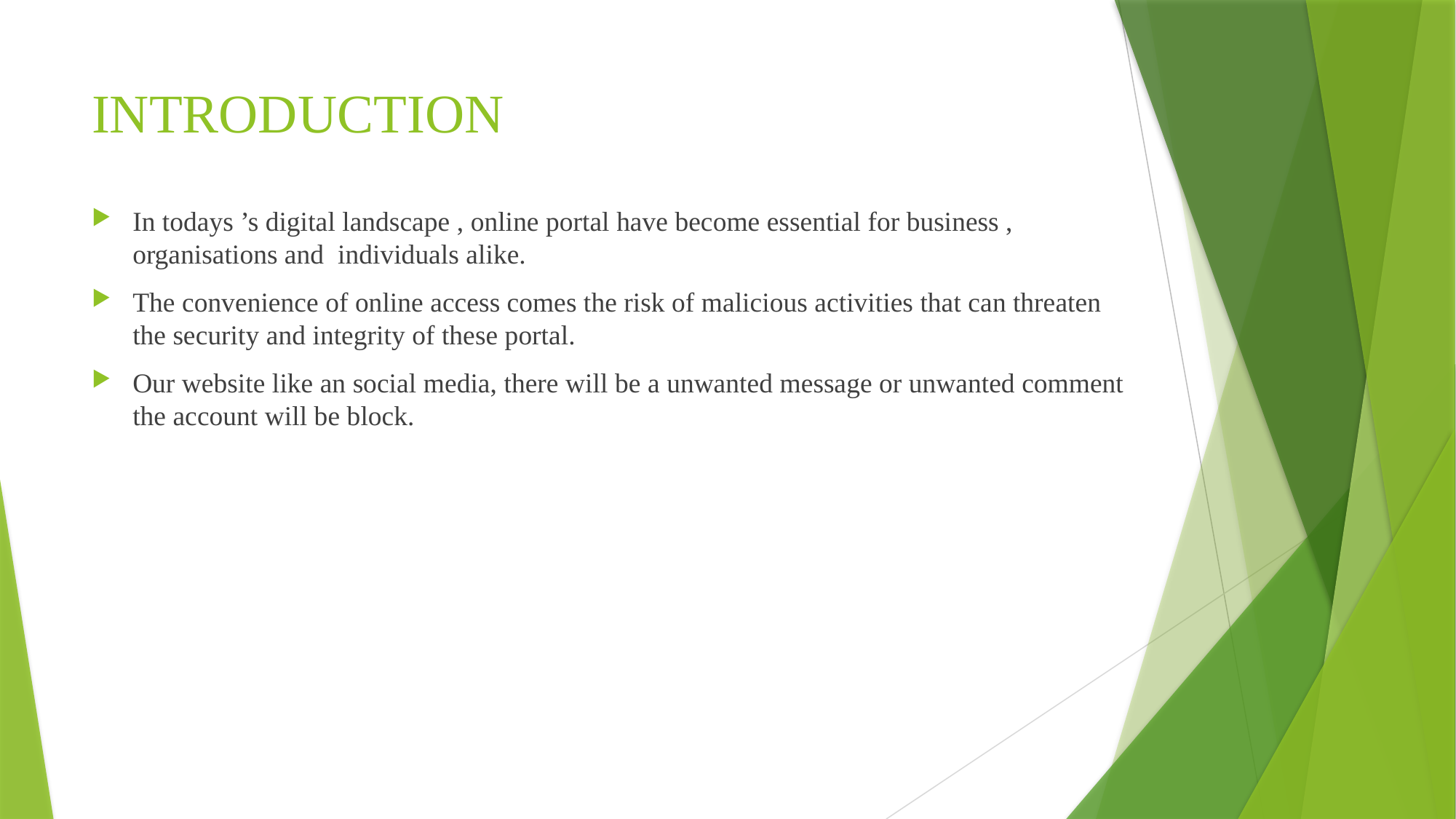

# INTRODUCTION
In todays ’s digital landscape , online portal have become essential for business , organisations and  individuals alike.
The convenience of online access comes the risk of malicious activities that can threaten the security and integrity of these portal.
Our website like an social media, there will be a unwanted message or unwanted comment the account will be block.